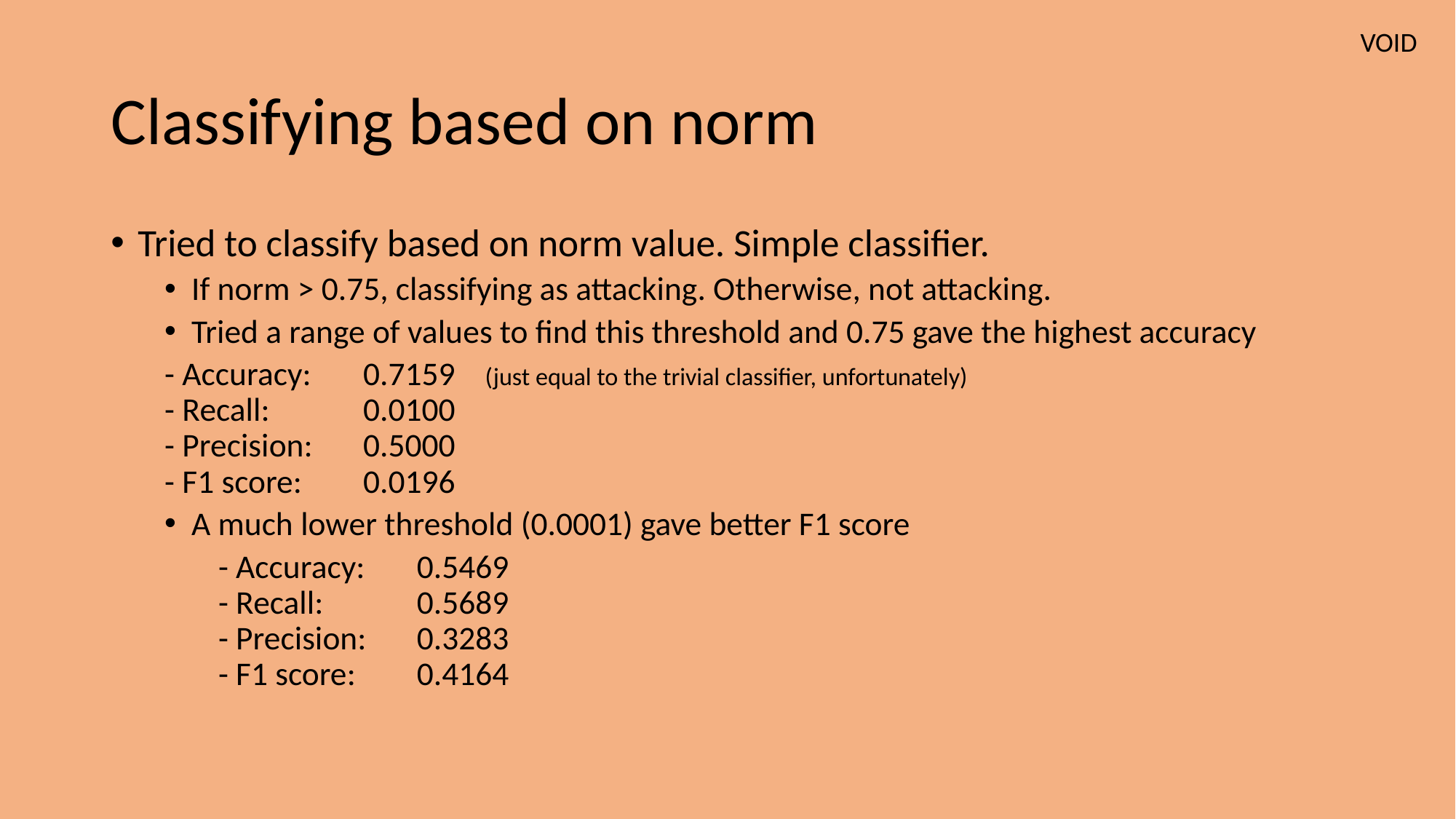

VOID
# Classifying based on norm
Tried to classify based on norm value. Simple classifier.
If norm > 0.75, classifying as attacking. Otherwise, not attacking.
Tried a range of values to find this threshold and 0.75 gave the highest accuracy
	- Accuracy:   	0.7159    (just equal to the trivial classifier, unfortunately)
	- Recall:		0.0100
	- Precision:  	0.5000
	- F1 score:   	0.0196
A much lower threshold (0.0001) gave better F1 score
- Accuracy:   	0.5469
- Recall:		0.5689
- Precision:  	0.3283
- F1 score:   	0.4164